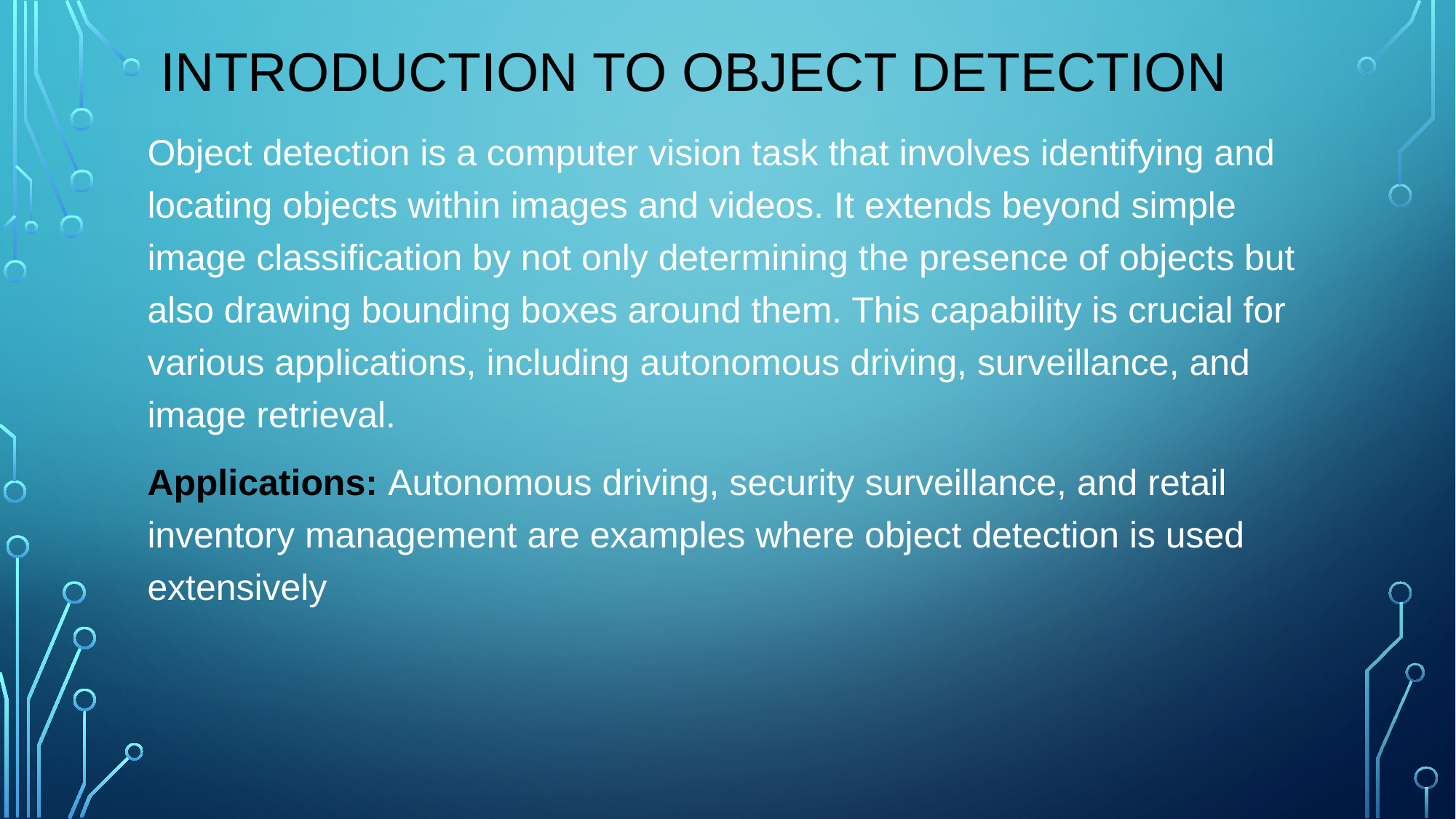

# Introduction to Object Detection
Object detection is a computer vision task that involves identifying and locating objects within images and videos. It extends beyond simple image classification by not only determining the presence of objects but also drawing bounding boxes around them. This capability is crucial for various applications, including autonomous driving, surveillance, and image retrieval.
Applications: Autonomous driving, security surveillance, and retail inventory management are examples where object detection is used extensively